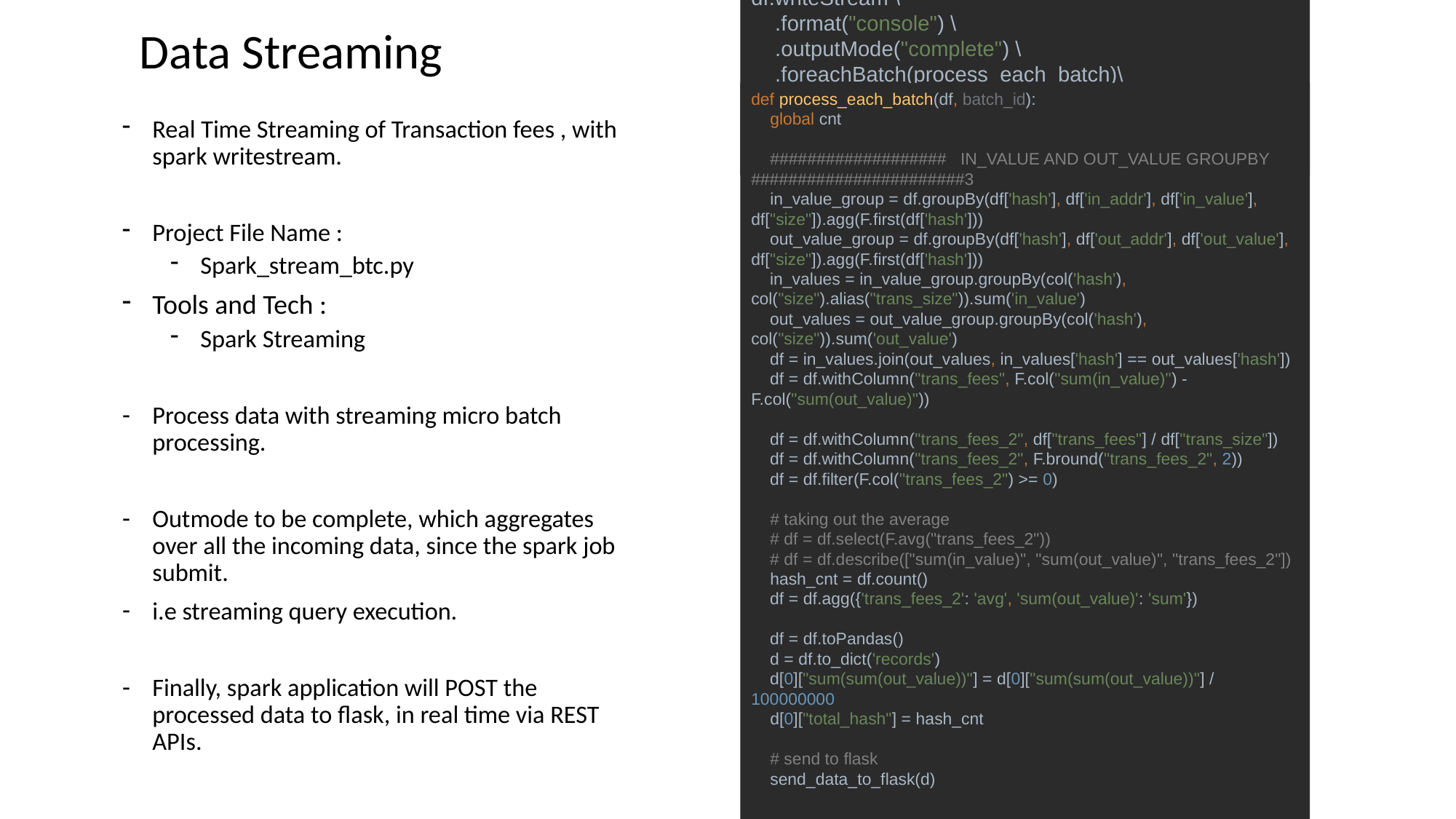

# Data Streaming
df.writeStream \
    .format("console") \
    .outputMode("complete") \
    .foreachBatch(process_each_batch)\
    .start() \
    .awaitTermination()
def process_each_batch(df, batch_id):
    global cnt
    ###################   IN_VALUE AND OUT_VALUE GROUPBY   #######################3
    in_value_group = df.groupBy(df['hash'], df['in_addr'], df['in_value'], df["size"]).agg(F.first(df['hash']))
    out_value_group = df.groupBy(df['hash'], df['out_addr'], df['out_value'], df["size"]).agg(F.first(df['hash']))
    in_values = in_value_group.groupBy(col('hash'), col("size").alias("trans_size")).sum('in_value')
    out_values = out_value_group.groupBy(col('hash'), col("size")).sum('out_value')
    df = in_values.join(out_values, in_values['hash'] == out_values['hash'])
    df = df.withColumn("trans_fees", F.col("sum(in_value)") - F.col("sum(out_value)"))
    df = df.withColumn("trans_fees_2", df["trans_fees"] / df["trans_size"])
    df = df.withColumn("trans_fees_2", F.bround("trans_fees_2", 2))
    df = df.filter(F.col("trans_fees_2") >= 0)
    # taking out the average
    # df = df.select(F.avg("trans_fees_2"))
    # df = df.describe(["sum(in_value)", "sum(out_value)", "trans_fees_2"])
    hash_cnt = df.count()
    df = df.agg({'trans_fees_2': 'avg', 'sum(out_value)': 'sum'})
    df = df.toPandas()
    d = df.to_dict('records')
    d[0]["sum(sum(out_value))"] = d[0]["sum(sum(out_value))"] / 100000000
    d[0]["total_hash"] = hash_cnt
    # send to flask
    send_data_to_flask(d)
    print(df, "Finally", "========================", cnt, type(df), hash_cnt)
    # print(df.show())
    df.to_excel('BTC_Transaction_LIVE.xlsx', sheet_name='Sheet1', index=True)
    cnt += 1
Real Time Streaming of Transaction fees , with spark writestream.

Project File Name :
Spark_stream_btc.py
Tools and Tech :
Spark Streaming

Process data with streaming micro batch processing.

Outmode to be complete, which aggregates over all the incoming data, since the spark job submit.
i.e streaming query execution.

Finally, spark application will POST the processed data to flask, in real time via REST APIs.